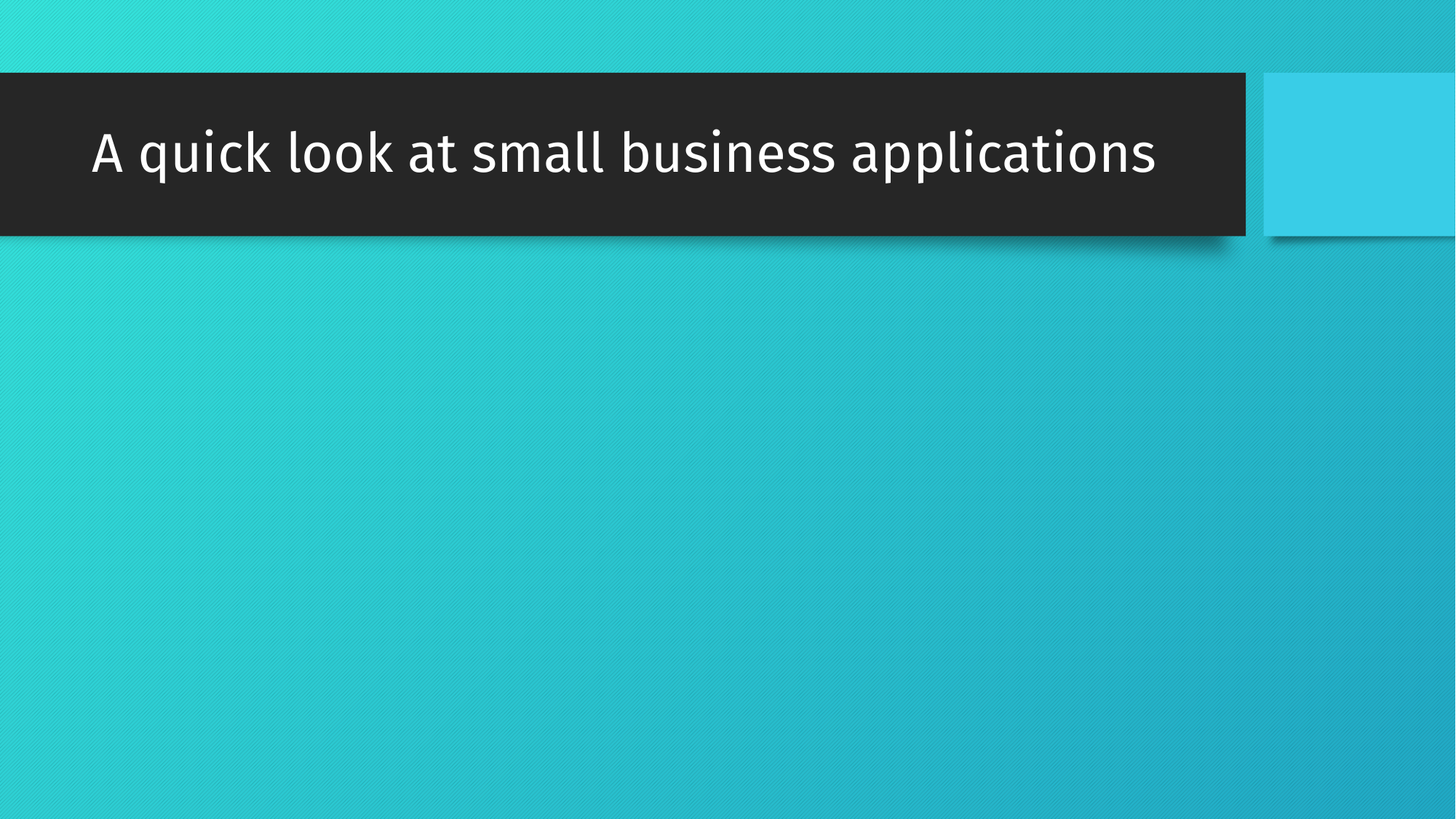

# A quick look at small business applications